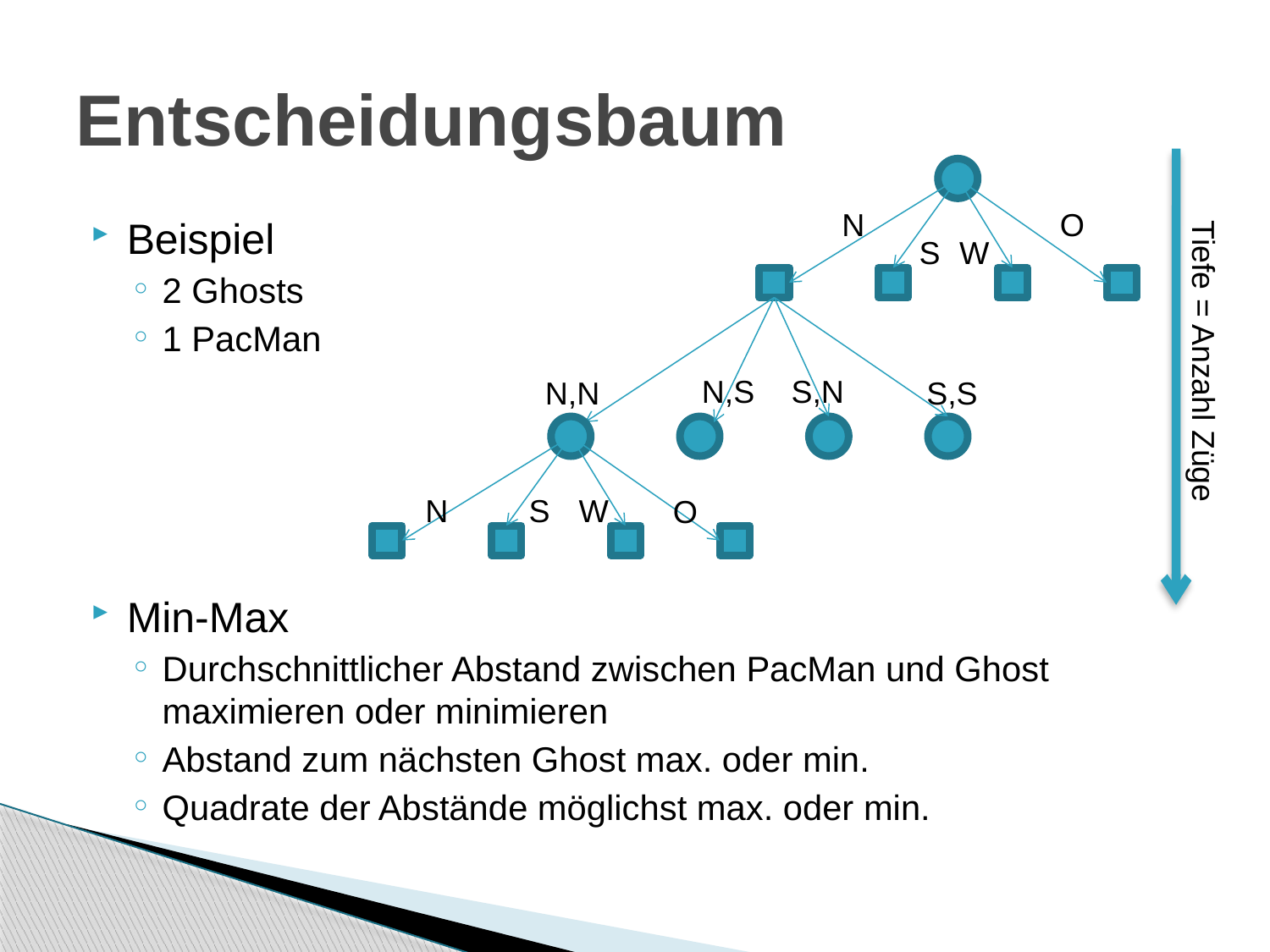

# Entscheidungsbaum

N
O
Beispiel
2 Ghosts
1 PacMan

Min-Max
Durchschnittlicher Abstand zwischen PacMan und Ghost maximieren oder minimieren
Abstand zum nächsten Ghost max. oder min.
Quadrate der Abstände möglichst max. oder min.
Tiefe = Anzahl Züge
S
W

N,S
S,N
N,N
S,S

N
S
W
O